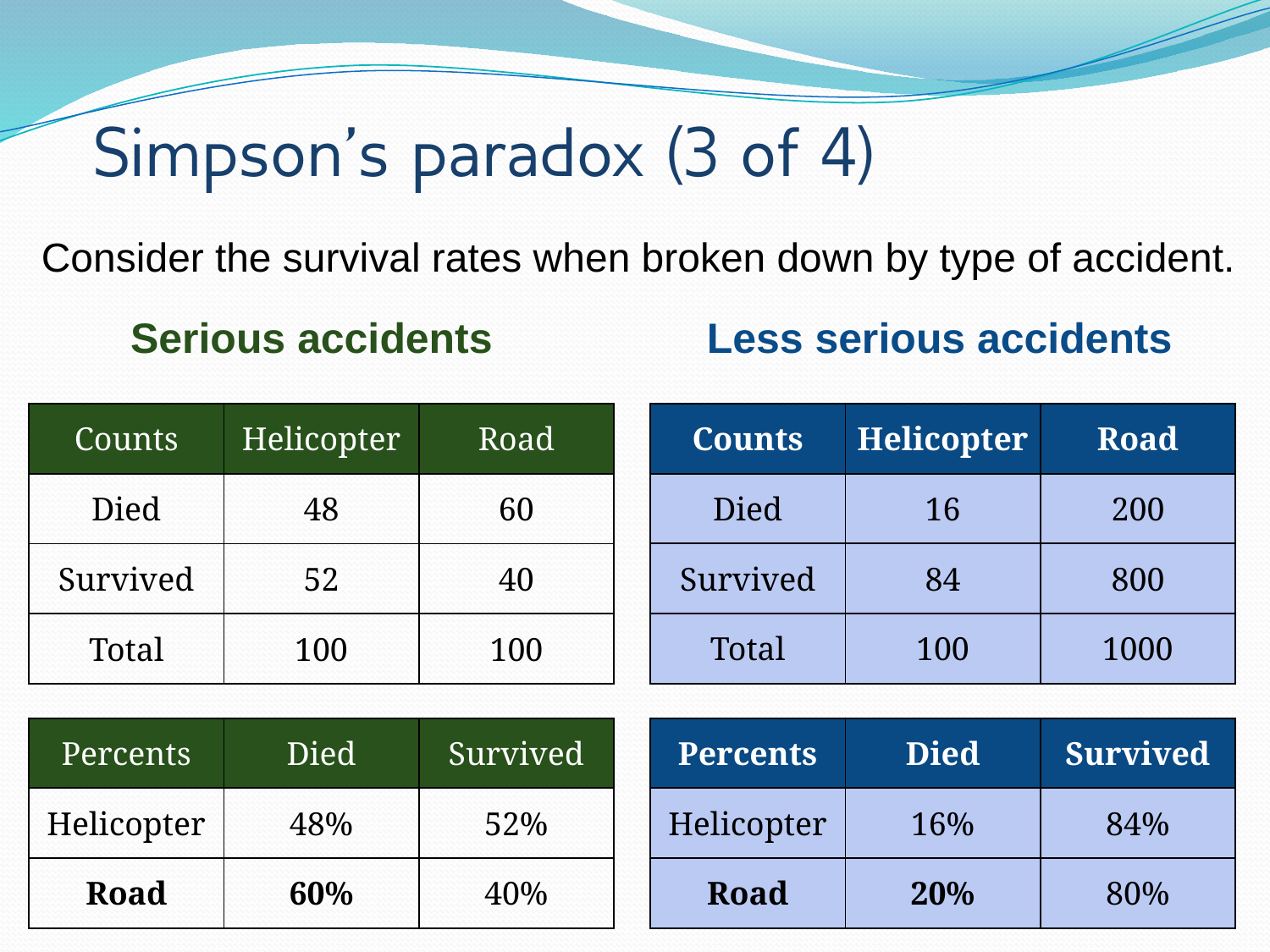

# Simpson’s paradox (3 of 4)
Consider the survival rates when broken down by type of accident.
Serious accidents
Less serious accidents
| Counts | Helicopter | Road |
| --- | --- | --- |
| Died | 16 | 200 |
| Survived | 84 | 800 |
| Total | 100 | 1000 |
| Counts | Helicopter | Road |
| --- | --- | --- |
| Died | 48 | 60 |
| Survived | 52 | 40 |
| Total | 100 | 100 |
| Percents | Died | Survived |
| --- | --- | --- |
| Helicopter | 48% | 52% |
| Road | 60% | 40% |
| Percents | Died | Survived |
| --- | --- | --- |
| Helicopter | 16% | 84% |
| Road | 20% | 80% |